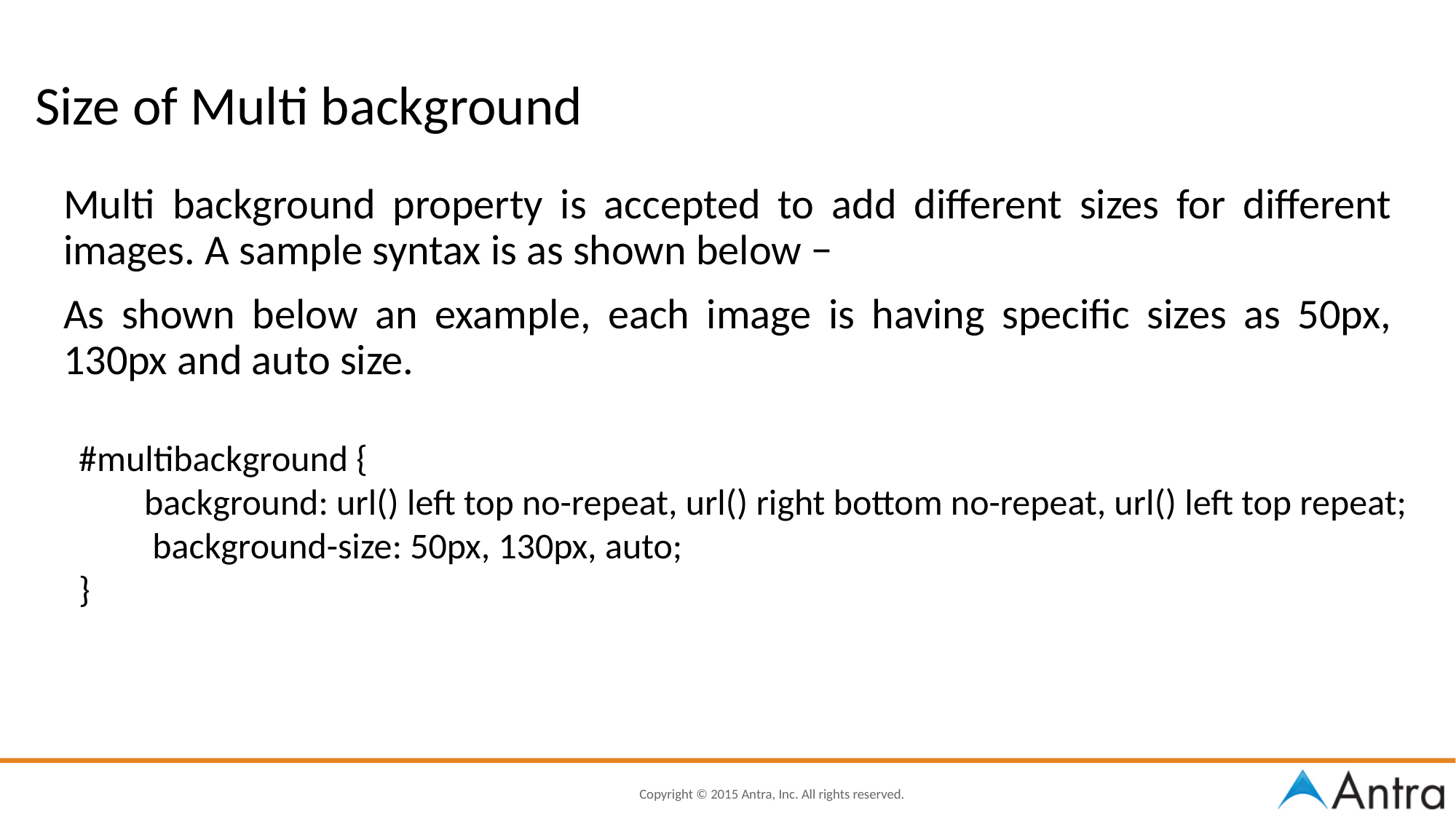

# Size of Multi background
Multi background property is accepted to add different sizes for different images. A sample syntax is as shown below −
As shown below an example, each image is having specific sizes as 50px, 130px and auto size.
#multibackground {
        background: url() left top no-repeat, url() right bottom no-repeat, url() left top repeat;
         background-size: 50px, 130px, auto;
}